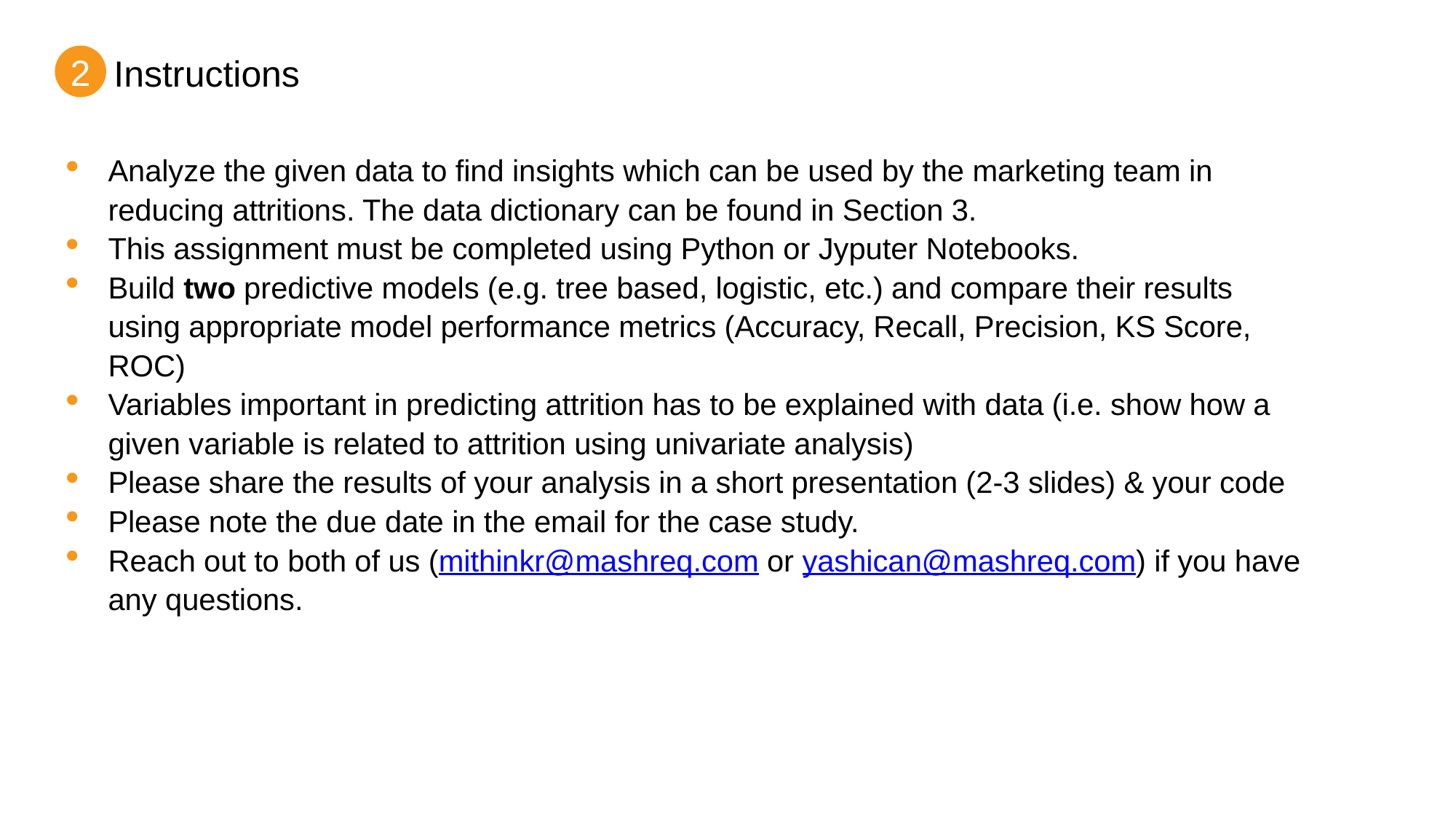

2
# Instructions
Analyze the given data to find insights which can be used by the marketing team in reducing attritions. The data dictionary can be found in Section 3.
This assignment must be completed using Python or Jyputer Notebooks.
Build two predictive models (e.g. tree based, logistic, etc.) and compare their results using appropriate model performance metrics (Accuracy, Recall, Precision, KS Score, ROC)
Variables important in predicting attrition has to be explained with data (i.e. show how a given variable is related to attrition using univariate analysis)
Please share the results of your analysis in a short presentation (2-3 slides) & your code
Please note the due date in the email for the case study.
Reach out to both of us (mithinkr@mashreq.com or yashican@mashreq.com) if you have any questions.